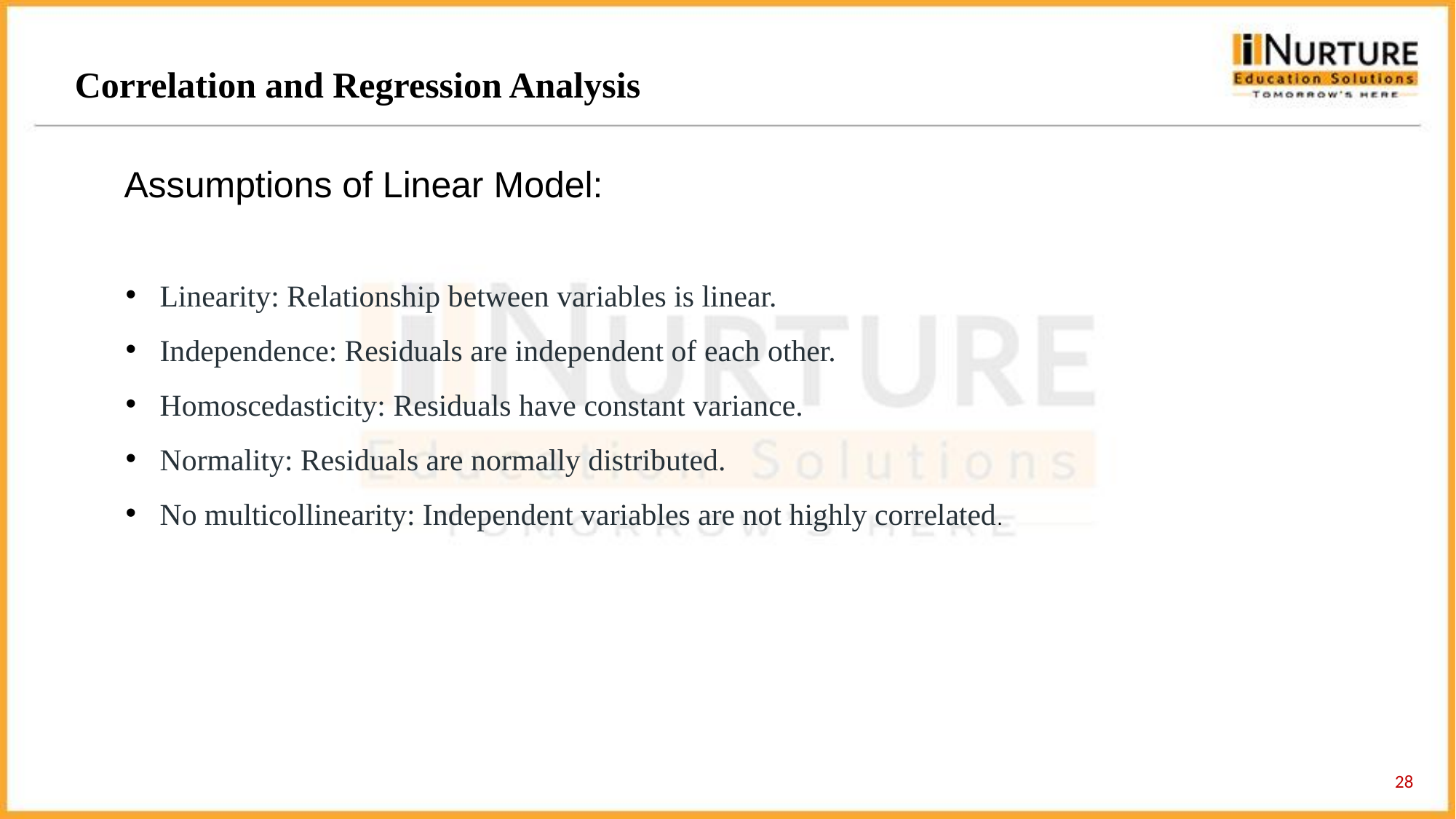

Correlation and Regression Analysis

Assumptions of Linear Model:

Linearity: Relationship between variables is linear.
Independence: Residuals are independent of each other.
Homoscedasticity: Residuals have constant variance.
Normality: Residuals are normally distributed.
No multicollinearity: Independent variables are not highly correlated.
28